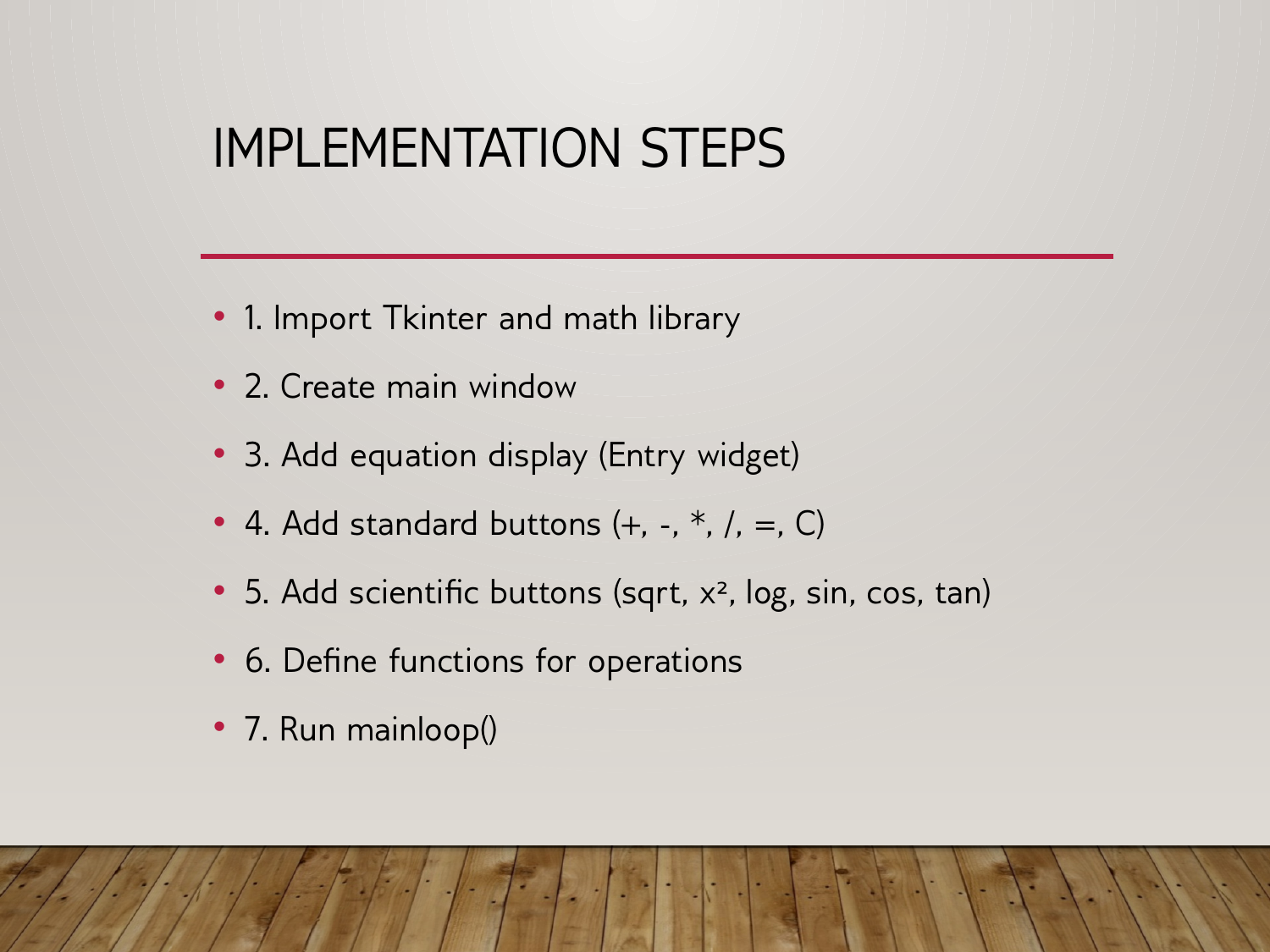

# Implementation Steps
1. Import Tkinter and math library
2. Create main window
3. Add equation display (Entry widget)
4. Add standard buttons (+, -, *, /, =, C)
5. Add scientific buttons (sqrt, x², log, sin, cos, tan)
6. Define functions for operations
7. Run mainloop()